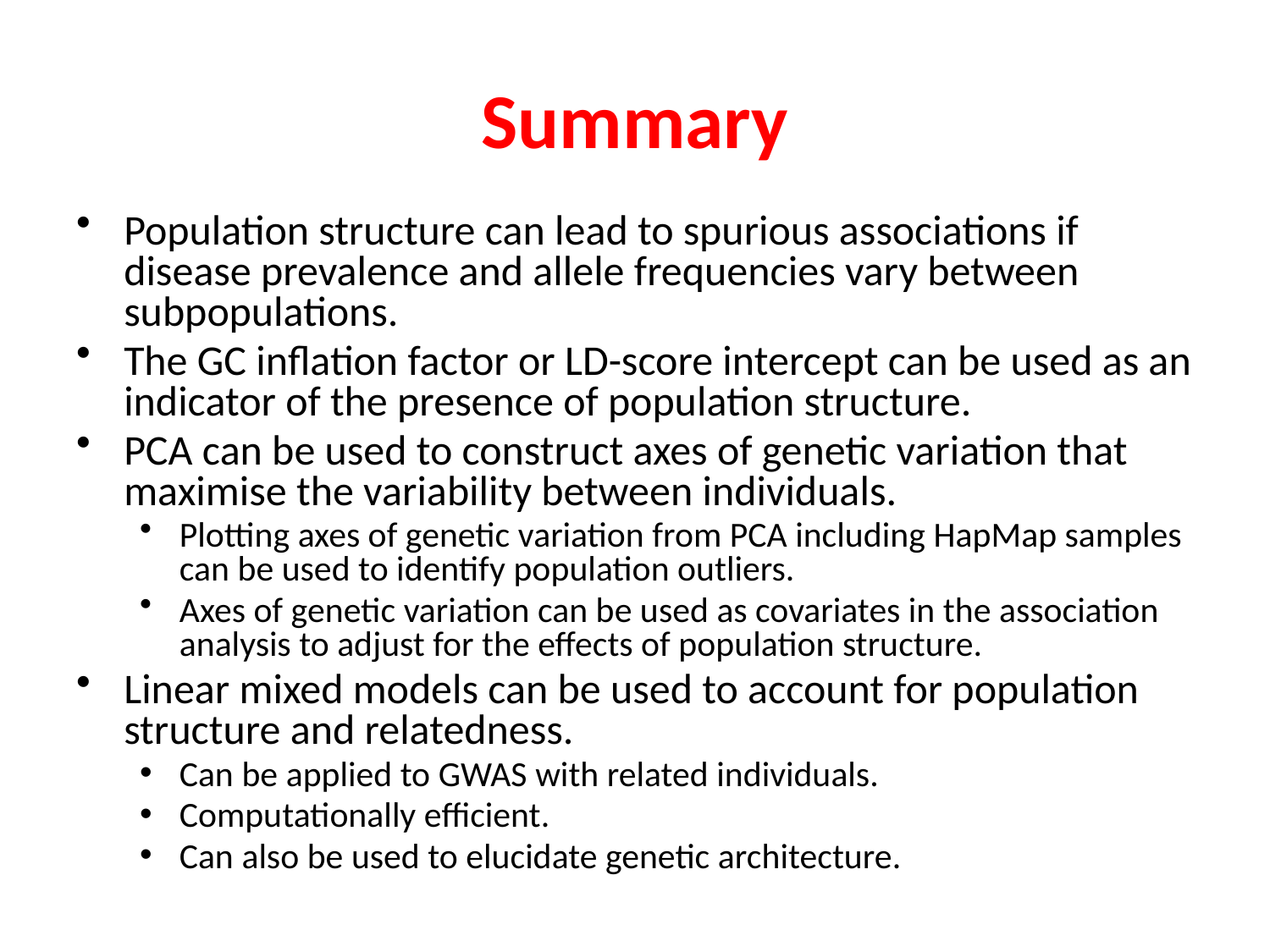

# Summary
Population structure can lead to spurious associations if disease prevalence and allele frequencies vary between subpopulations.
The GC inflation factor or LD-score intercept can be used as an indicator of the presence of population structure.
PCA can be used to construct axes of genetic variation that maximise the variability between individuals.
Plotting axes of genetic variation from PCA including HapMap samples can be used to identify population outliers.
Axes of genetic variation can be used as covariates in the association analysis to adjust for the effects of population structure.
Linear mixed models can be used to account for population structure and relatedness.
Can be applied to GWAS with related individuals.
Computationally efficient.
Can also be used to elucidate genetic architecture.